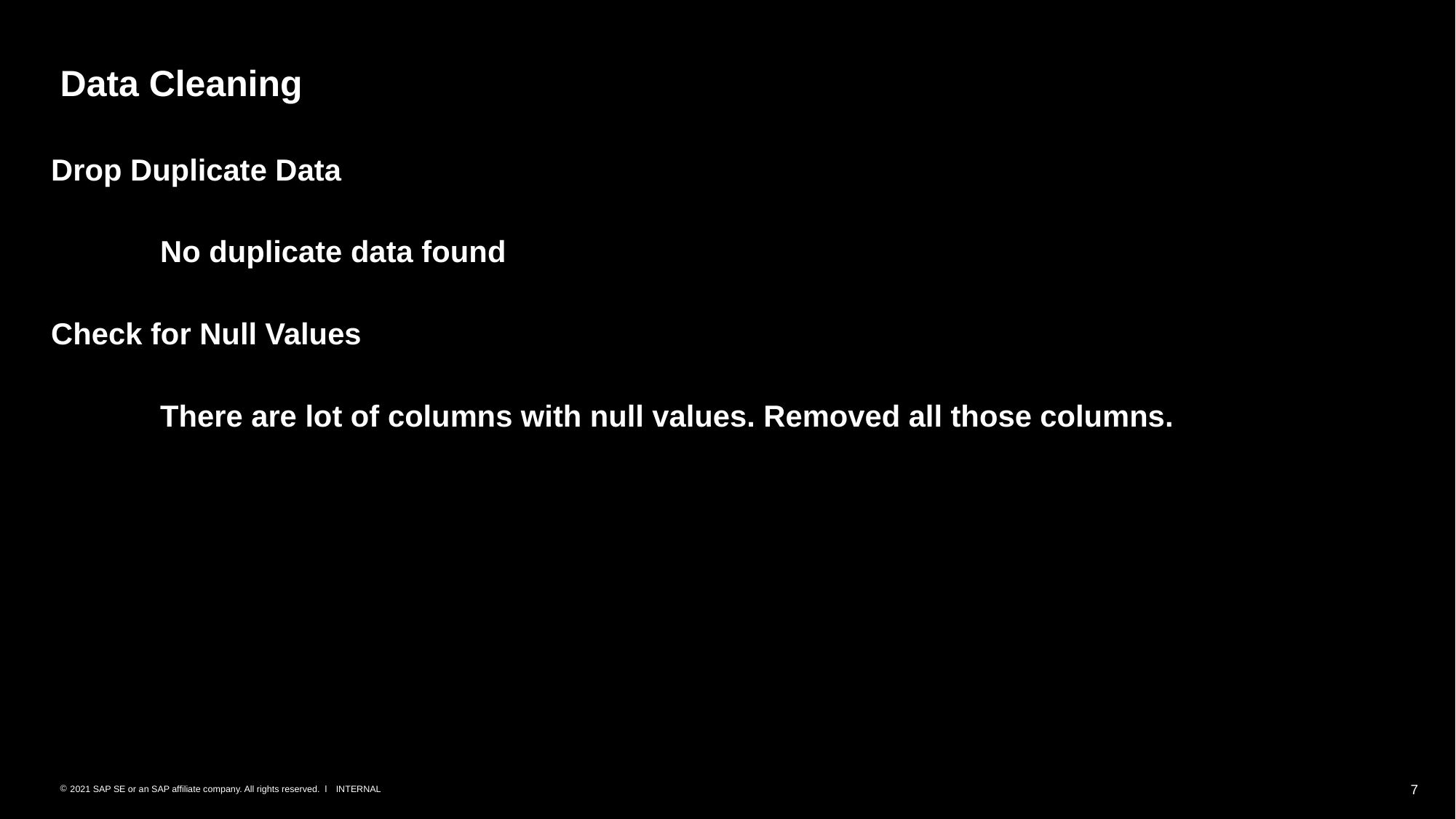

# Data Cleaning
Drop Duplicate Data
	No duplicate data found
Check for Null Values
	There are lot of columns with null values. Removed all those columns.